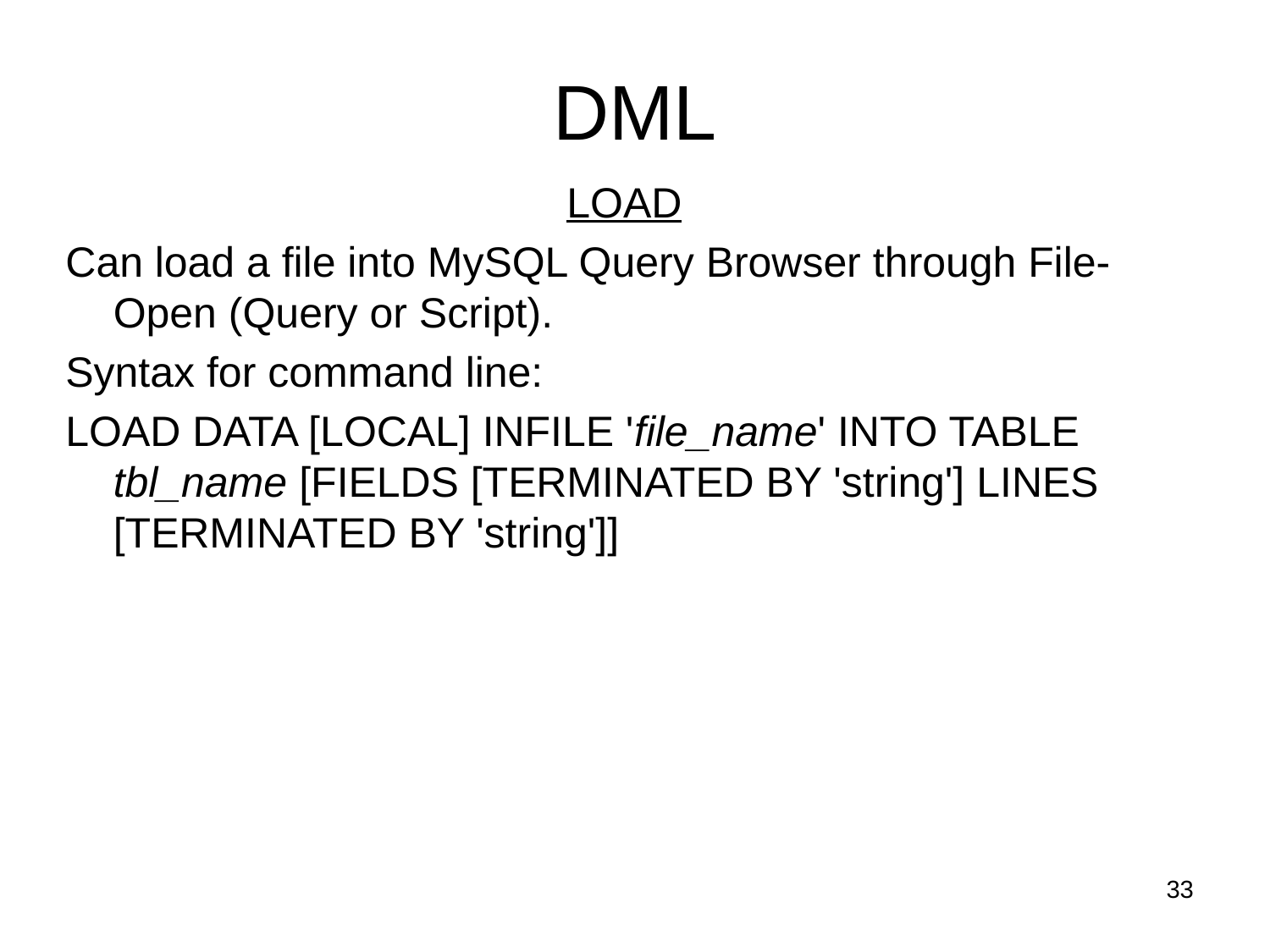

# DML
LOAD
Can load a file into MySQL Query Browser through File-Open (Query or Script).
Syntax for command line:
LOAD DATA [LOCAL] INFILE 'file_name' INTO TABLE tbl_name [FIELDS [TERMINATED BY 'string'] LINES [TERMINATED BY 'string']]

33